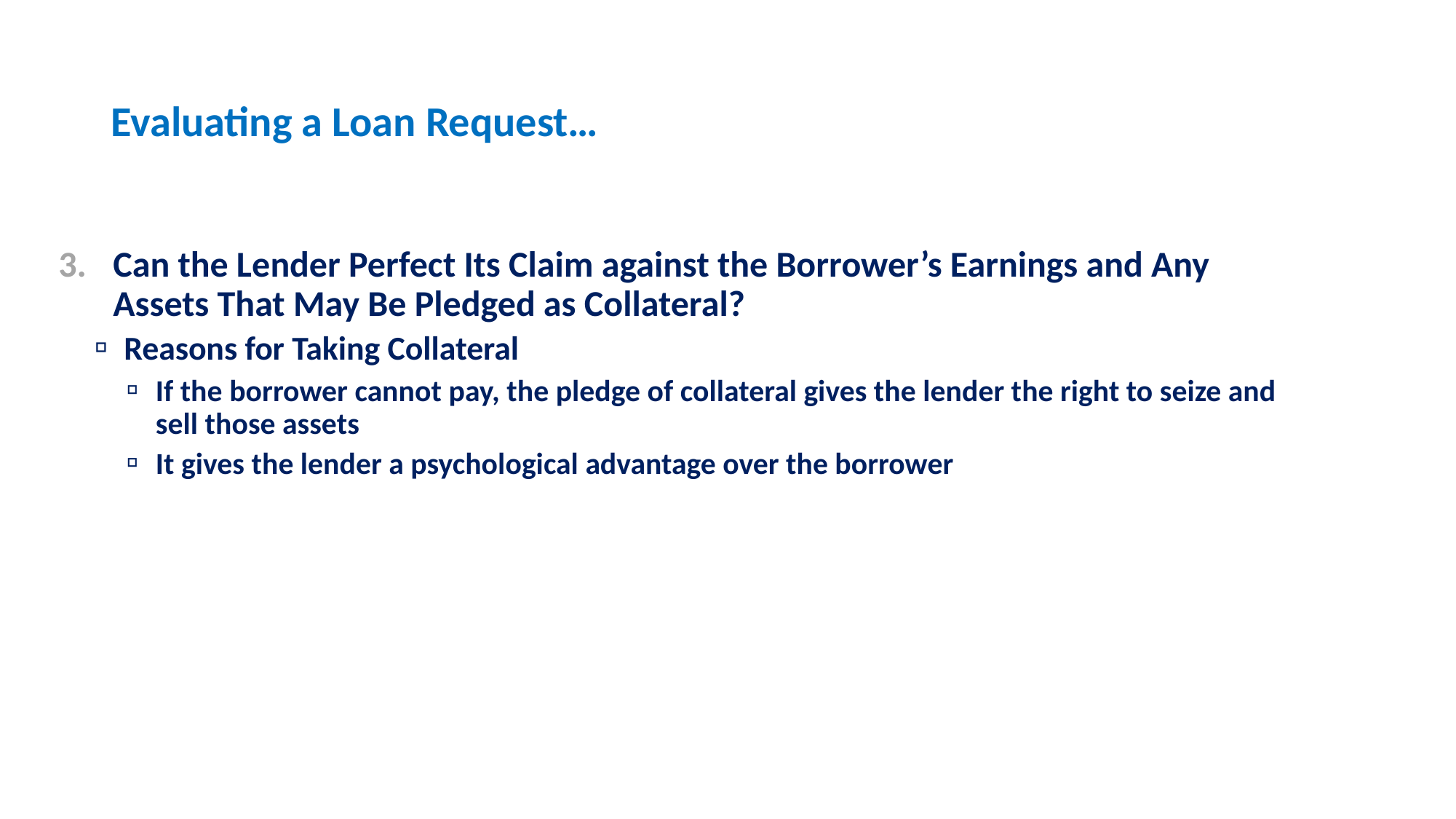

# Evaluating a Loan Request…
Can the Lender Perfect Its Claim against the Borrower’s Earnings and Any Assets That May Be Pledged as Collateral?
Reasons for Taking Collateral
If the borrower cannot pay, the pledge of collateral gives the lender the right to seize and sell those assets
It gives the lender a psychological advantage over the borrower